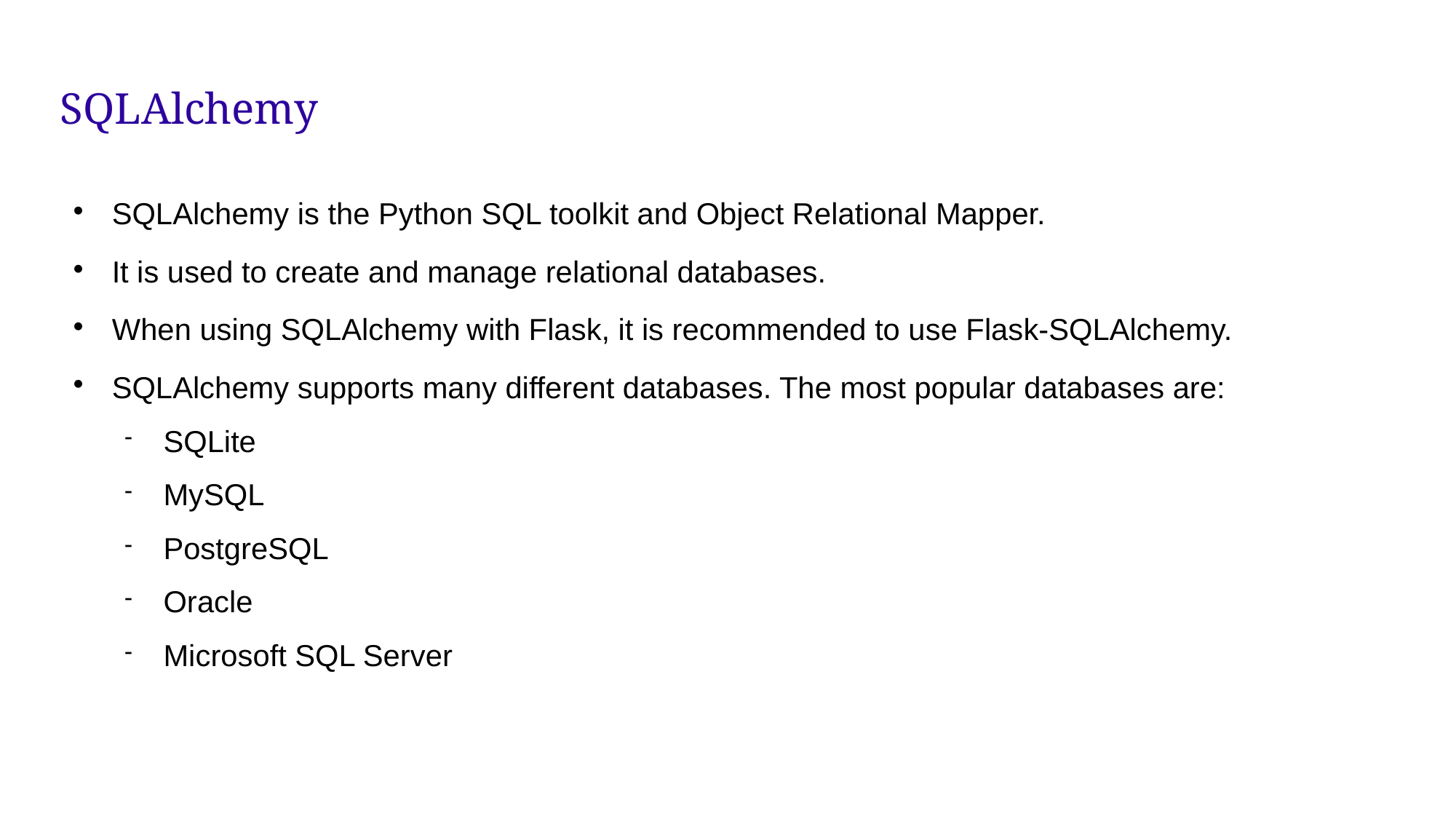

# SQLAlchemy
SQLAlchemy is the Python SQL toolkit and Object Relational Mapper.
It is used to create and manage relational databases.
When using SQLAlchemy with Flask, it is recommended to use Flask-SQLAlchemy.
SQLAlchemy supports many different databases. The most popular databases are:
SQLite
MySQL
PostgreSQL
Oracle
Microsoft SQL Server